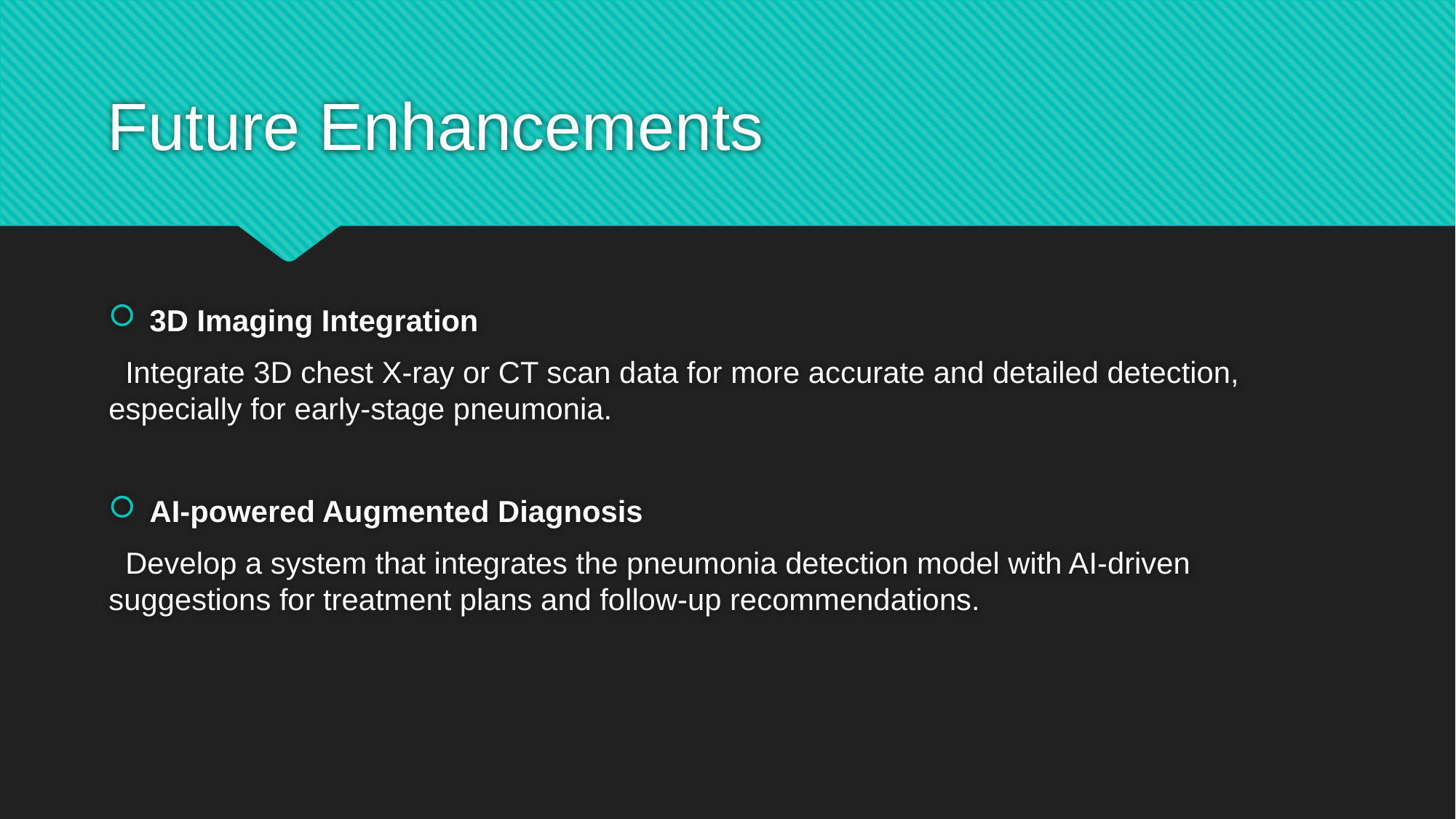

# Future Enhancements
3D Imaging Integration
  Integrate 3D chest X-ray or CT scan data for more accurate and detailed detection, especially for early-stage pneumonia.

AI-powered Augmented Diagnosis
  Develop a system that integrates the pneumonia detection model with AI-driven suggestions for treatment plans and follow-up recommendations.